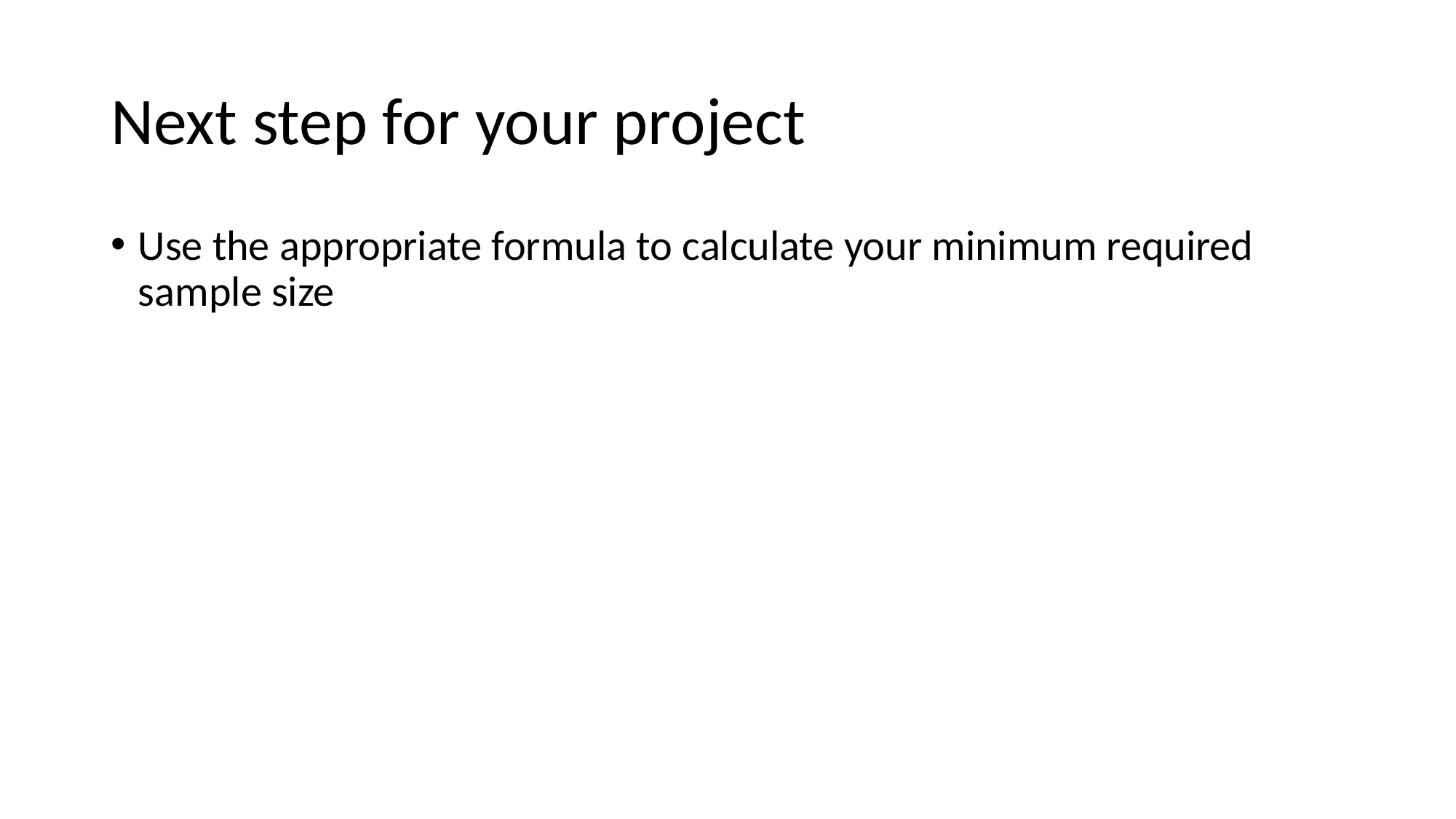

# Next step for your project
Use the appropriate formula to calculate your minimum required sample size